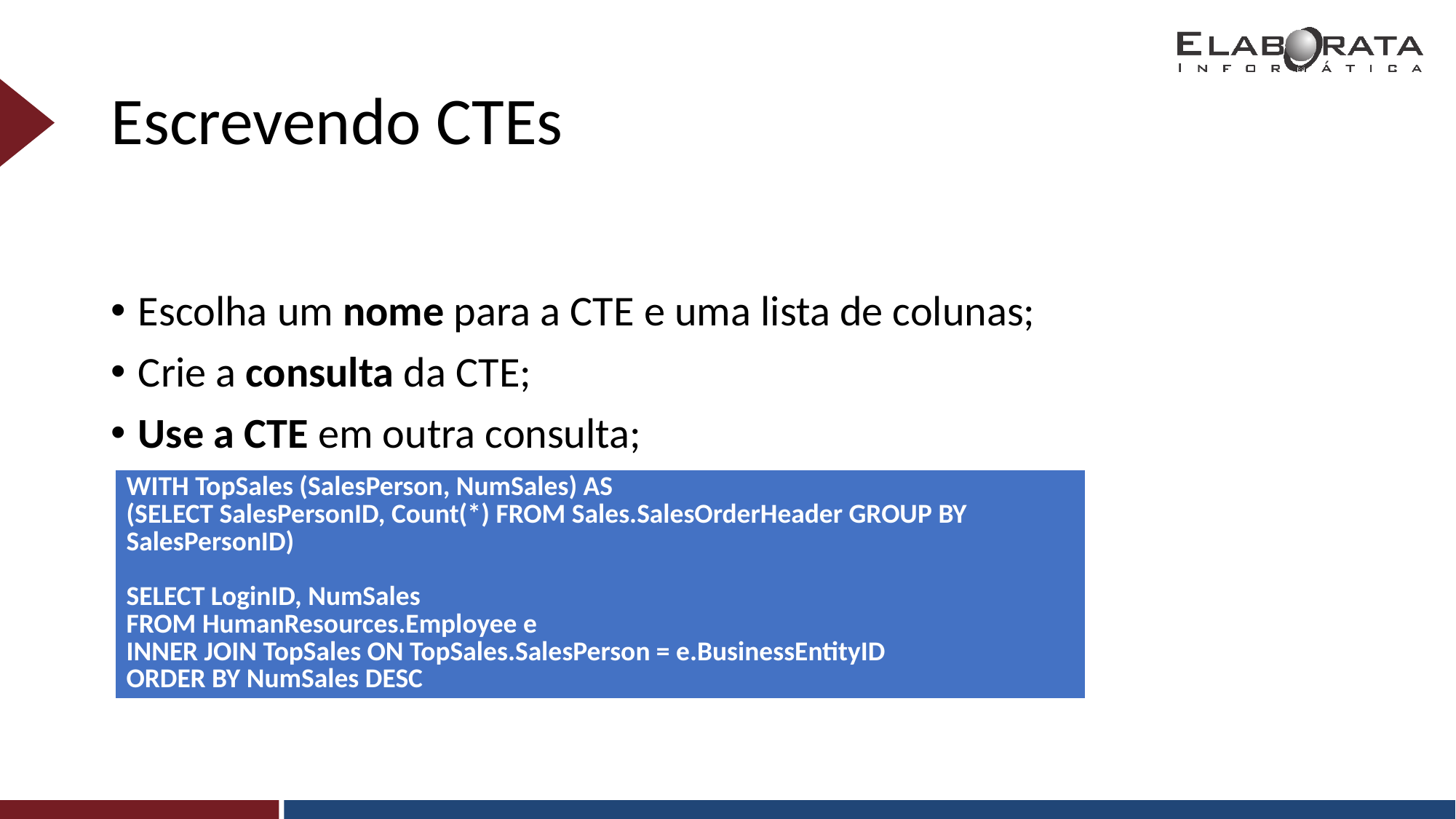

# Escrevendo CTEs

Escolha um nome para a CTE e uma lista de colunas;
Crie a consulta da CTE;
Use a CTE em outra consulta;
| WITH TopSales (SalesPerson, NumSales) AS (SELECT SalesPersonID, Count(\*) FROM Sales.SalesOrderHeader GROUP BY SalesPersonID) SELECT LoginID, NumSales FROM HumanResources.Employee e INNER JOIN TopSales ON TopSales.SalesPerson = e.BusinessEntityID ORDER BY NumSales DESC |
| --- |